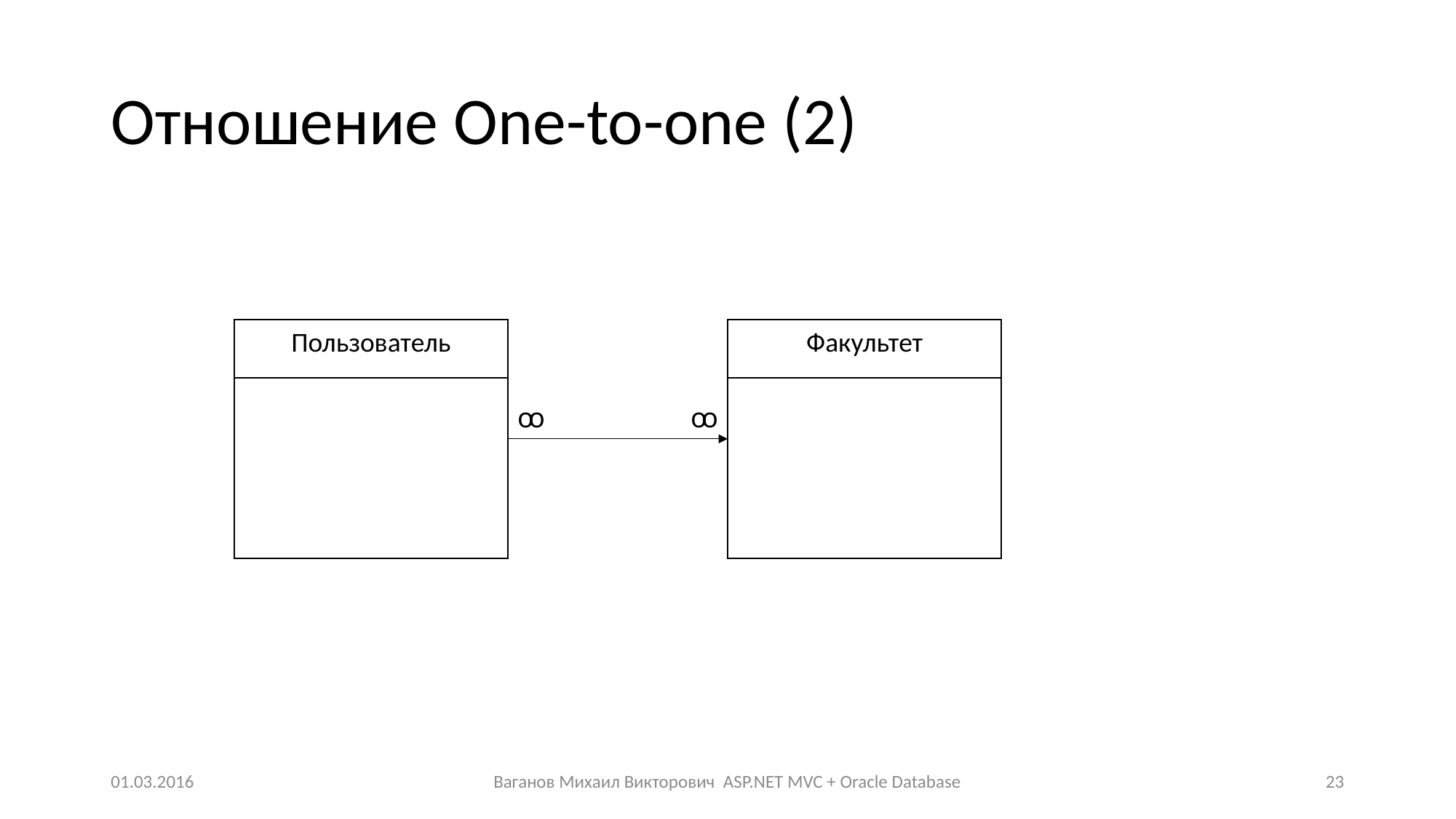

# Отношение One-to-one (2)
Факультет

Пользователь

ꝏ
ꝏ
01.03.2016
Ваганов Михаил Викторович  ASP.NET MVC + Oracle Database
23